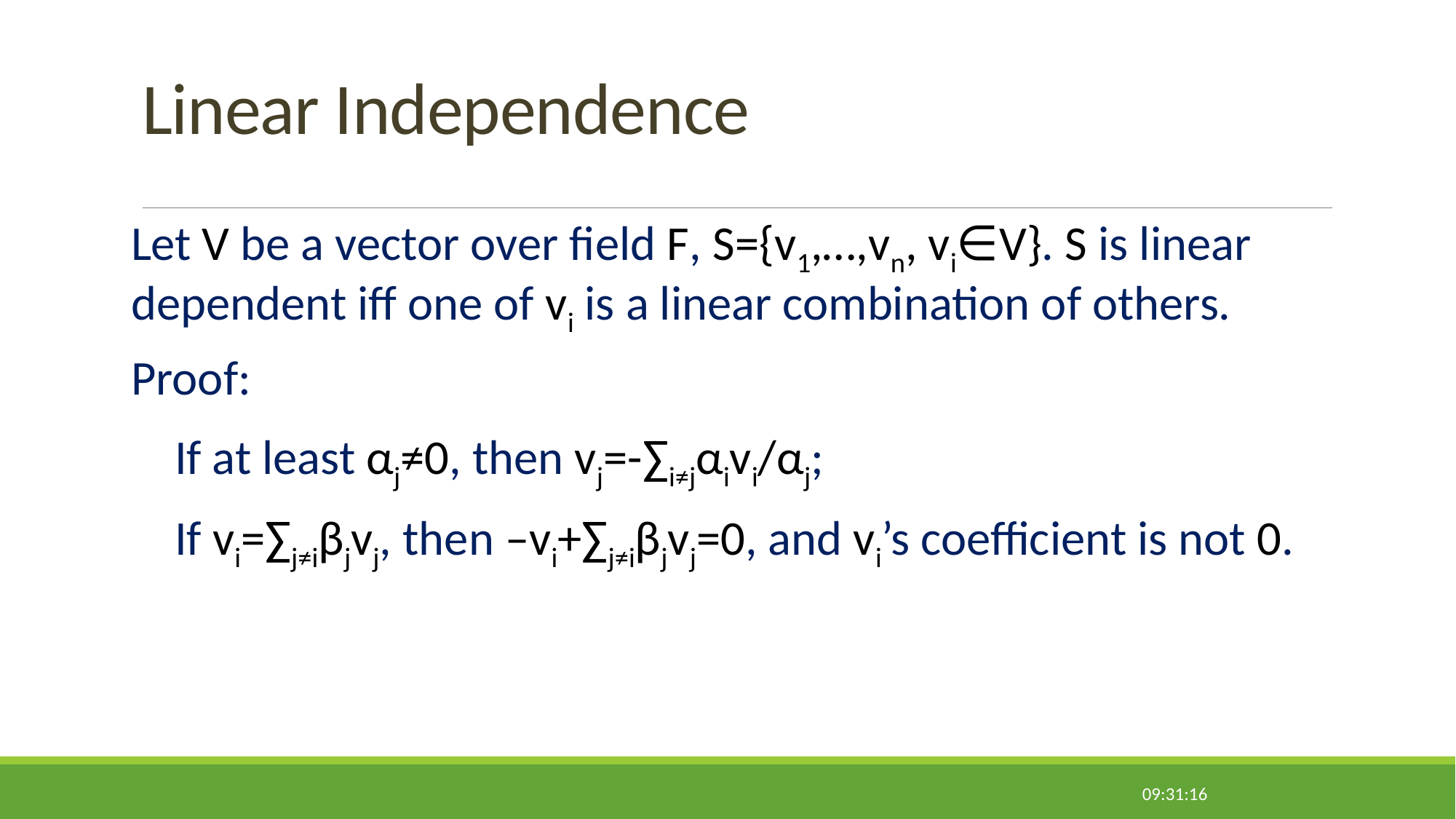

# Linear Independence
Let V be a vector over field F, S={v1,…,vn, vi∈V}. S is linear dependent iff one of vi is a linear combination of others.
Proof:
    If at least αj≠0, then vj=-∑i≠jαivi/αj;
    If vi=∑j≠iβjvj, then –vi+∑j≠iβjvj=0, and vi’s coefficient is not 0.
09:31:16